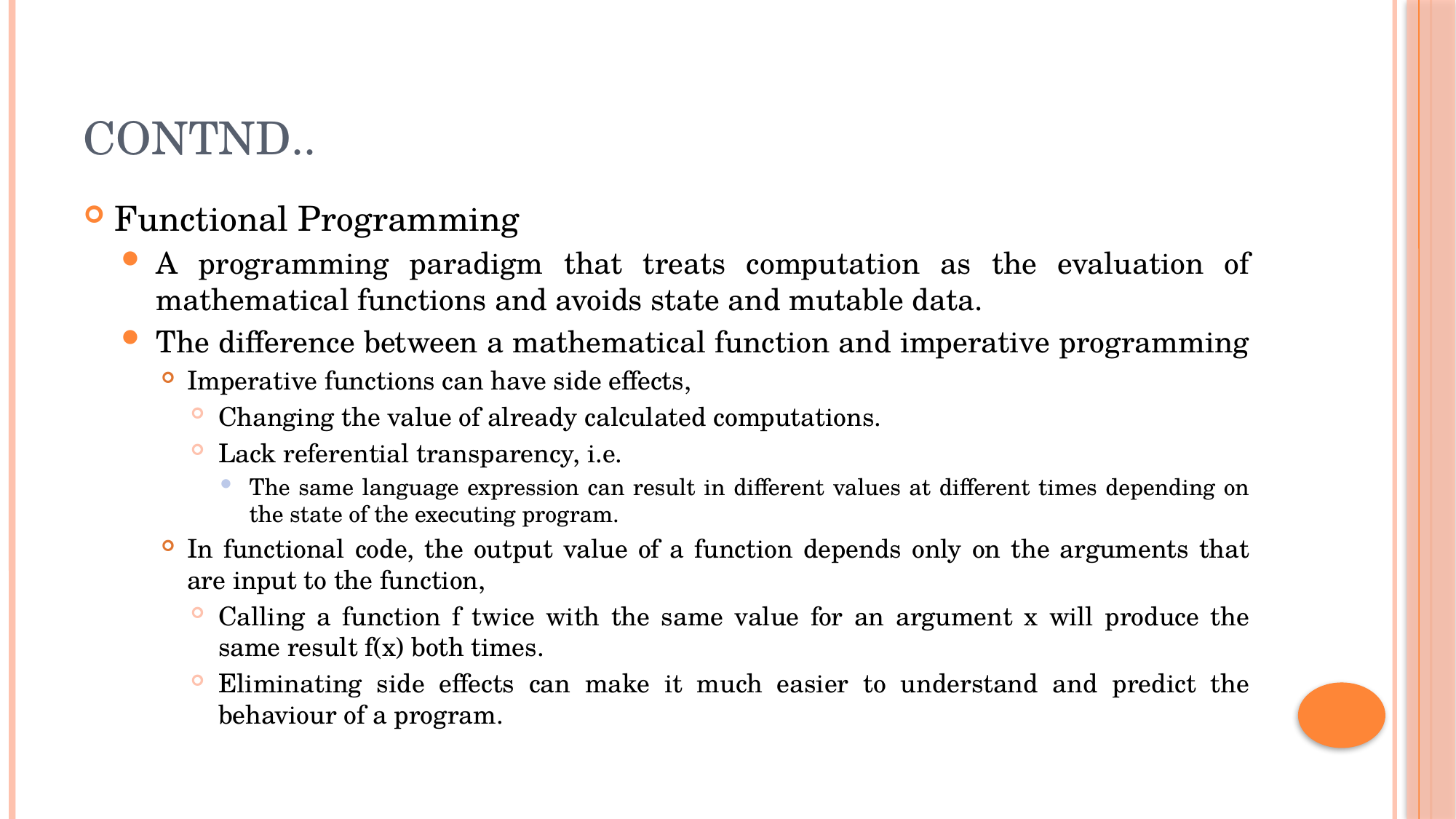

# Contnd..
Functional Programming
A programming paradigm that treats computation as the evaluation of mathematical functions and avoids state and mutable data.
The difference between a mathematical function and imperative programming
Imperative functions can have side effects,
Changing the value of already calculated computations.
Lack referential transparency, i.e.
The same language expression can result in different values at different times depending on the state of the executing program.
In functional code, the output value of a function depends only on the arguments that are input to the function,
Calling a function f twice with the same value for an argument x will produce the same result f(x) both times.
Eliminating side effects can make it much easier to understand and predict the behaviour of a program.